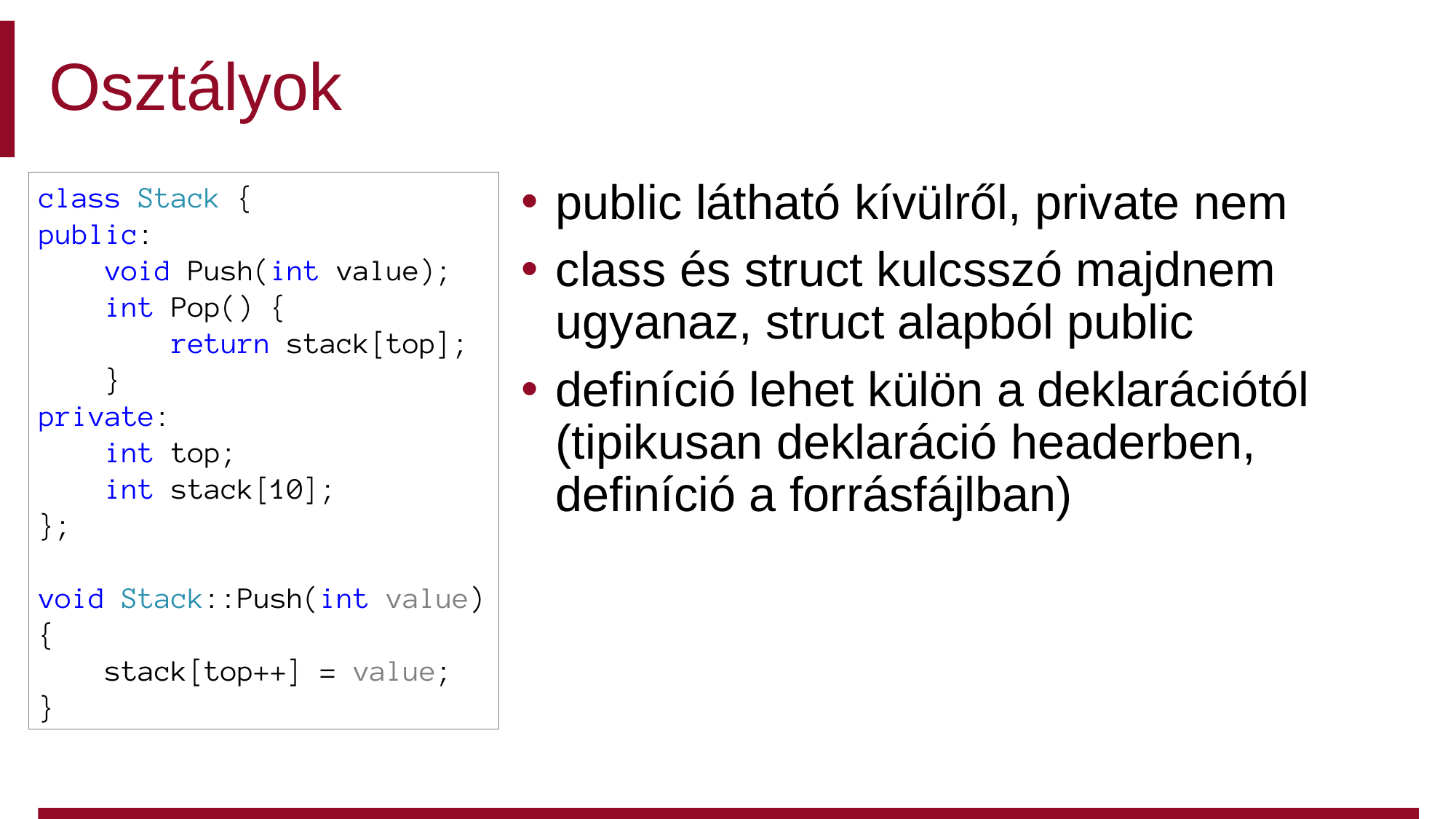

# Osztályok
public látható kívülről, private nem
class és struct kulcsszó majdnem ugyanaz, struct alapból public
definíció lehet külön a deklarációtól (tipikusan deklaráció headerben, definíció a forrásfájlban)

class Stack {
public:
    void Push(int value);
    int Pop() {
        return stack[top];
    }
private:
    int top;
    int stack[10];
};

void Stack::Push(int value) {
    stack[top++] = value;
}